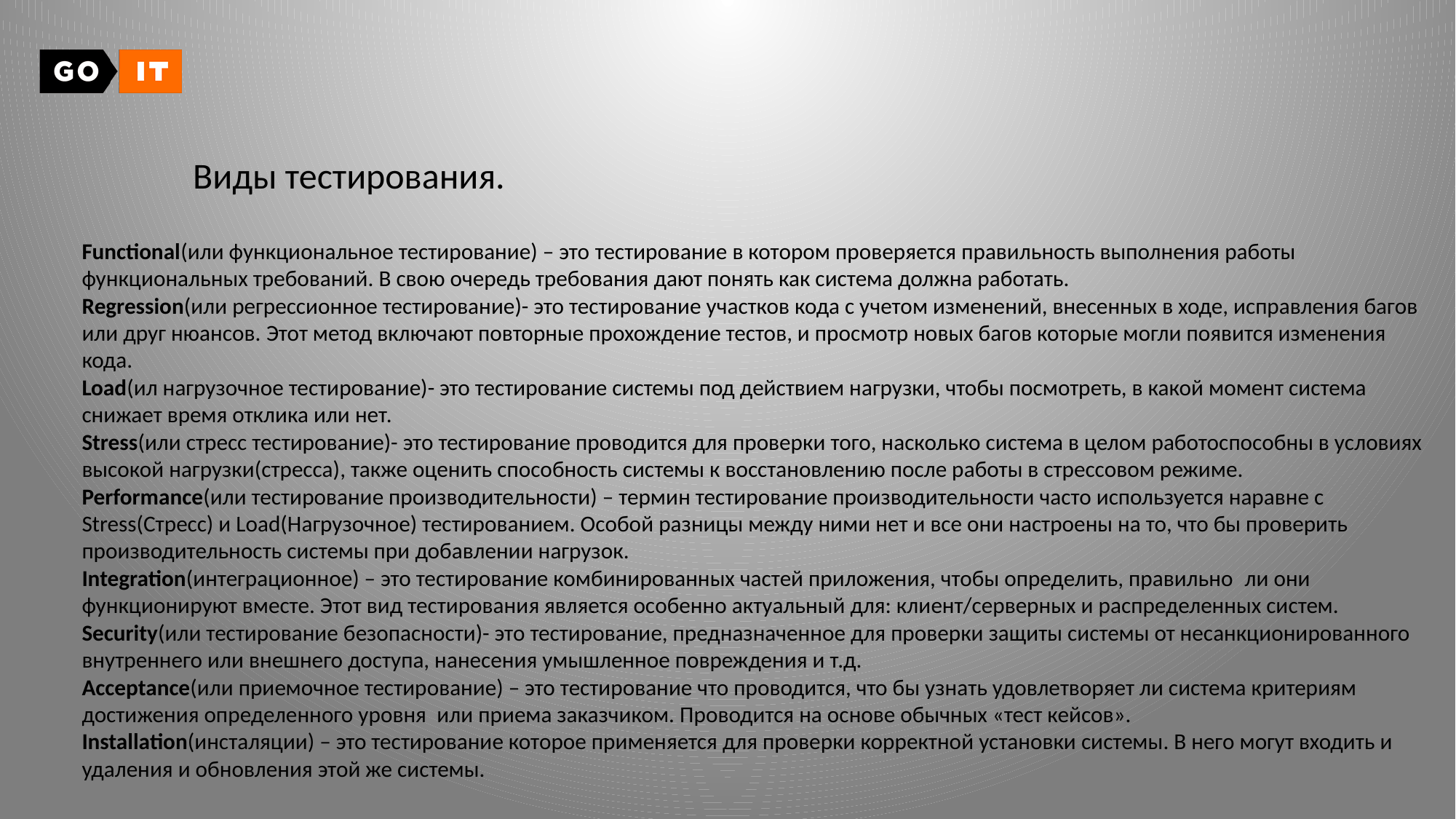

Виды тестирования.
Functional(или функциональное тестирование) – это тестирование в котором проверяется правильность выполнения работы функциональных требований. В свою очередь требования дают понять как система должна работать.
Regression(или регрессионное тестирование)- это тестирование участков кода с учетом изменений, внесенных в ходе, исправления багов или друг нюансов. Этот метод включают повторные прохождение тестов, и просмотр новых багов которые могли появится изменения кода.
Load(ил нагрузочное тестирование)- это тестирование системы под действием нагрузки, чтобы посмотреть, в какой момент система снижает время отклика или нет.
Stress(или стресс тестирование)- это тестирование проводится для проверки того, насколько система в целом работоспособны в условиях высокой нагрузки(стресса), также оценить способность системы к восстановлению после работы в стрессовом режиме.
Performance(или тестирование производительности) – термин тестирование производительности часто используется наравне с Stress(Стресс) и Load(Нагрузочное) тестированием. Особой разницы между ними нет и все они настроены на то, что бы проверить производительность системы при добавлении нагрузок.
Integration(интеграционное) – это тестирование комбинированных частей приложения, чтобы определить, правильно  ли они функционируют вместе. Этот вид тестирования является особенно актуальный для: клиент/серверных и распределенных систем.
Security(или тестирование безопасности)- это тестирование, предназначенное для проверки защиты системы от несанкционированного внутреннего или внешнего доступа, нанесения умышленное повреждения и т.д.
Acceptance(или приемочное тестирование) – это тестирование что проводится, что бы узнать удовлетворяет ли система критериям достижения определенного уровня  или приема заказчиком. Проводится на основе обычных «тест кейсов».
Installation(инсталяции) – это тестирование которое применяется для проверки корректной установки системы. В него могут входить и удаления и обновления этой же системы.